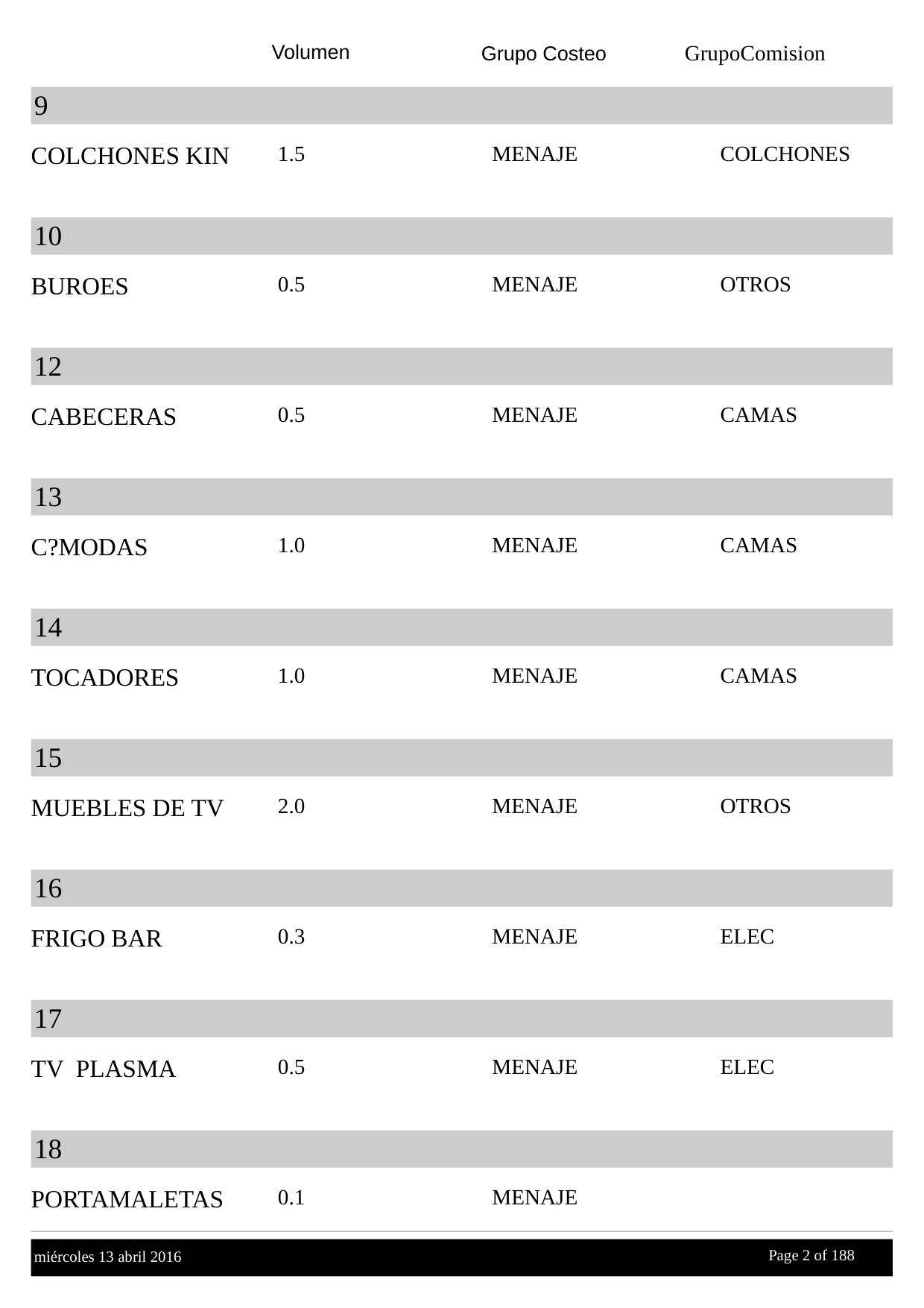

Volumen
GrupoComision
Grupo Costeo

9
COLCHONES KIN
1.5
MENAJE
COLCHONES

10
BUROES
0.5
MENAJE
OTROS

12
CABECERAS
0.5
MENAJE
CAMAS

13
C?MODAS
1.0
MENAJE
CAMAS

14
TOCADORES
1.0
MENAJE
CAMAS

15
MUEBLES DE TV
2.0
MENAJE
OTROS

16
FRIGO BAR
0.3
MENAJE
ELEC

17
TV  PLASMA
0.5
MENAJE
ELEC

18
PORTAMALETAS
0.1
MENAJE

Page 2 of
 188
miércoles 13 abril 2016